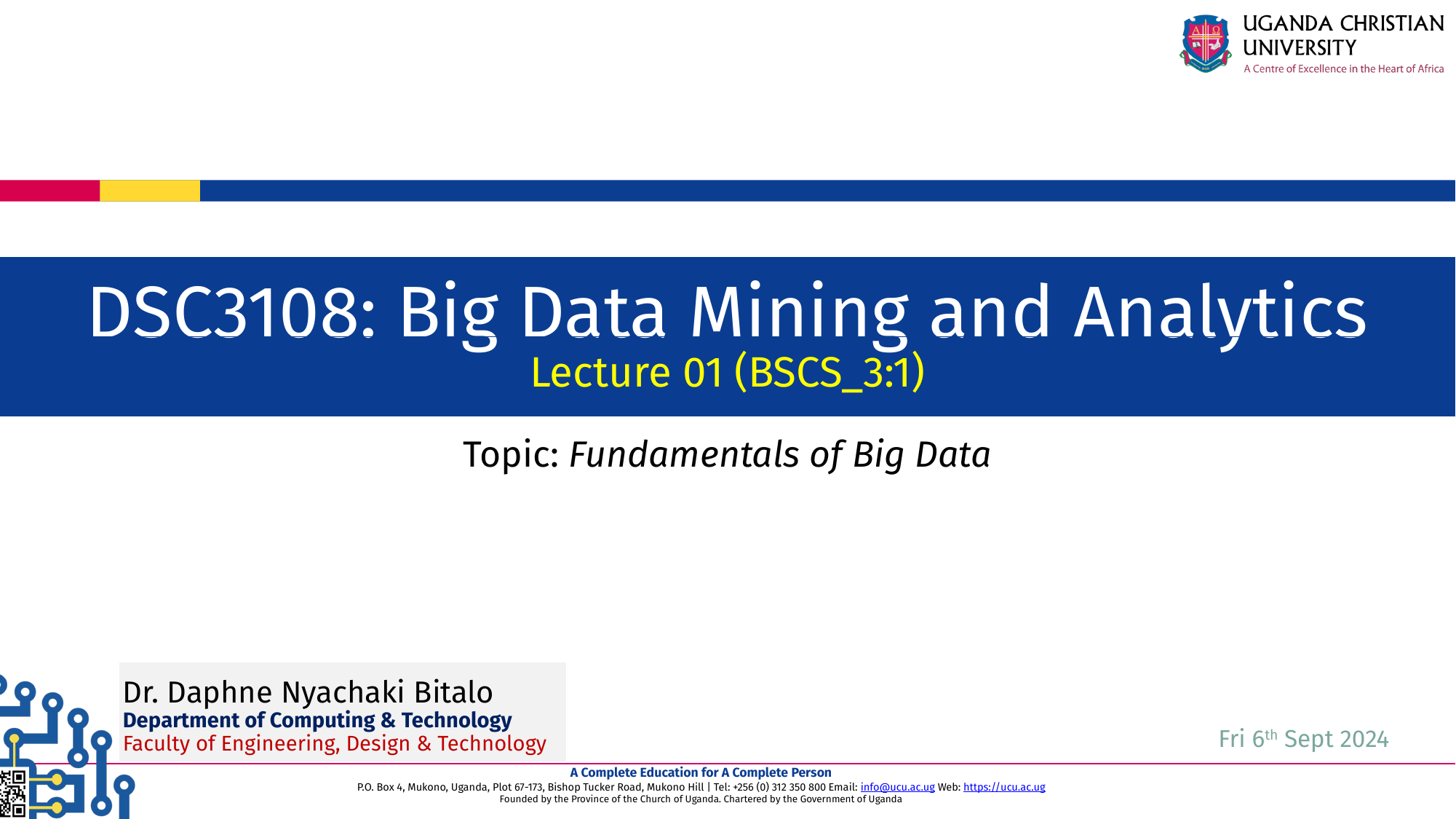

DSC3108: Big Data Mining and Analytics
Lecture 01 (BSCS_3:1)
Topic: Fundamentals of Big Data

Dr. Daphne Nyachaki Bitalo
Department of Computing & Technology
Faculty of Engineering, Design & Technology
Fri 6th Sept 2024